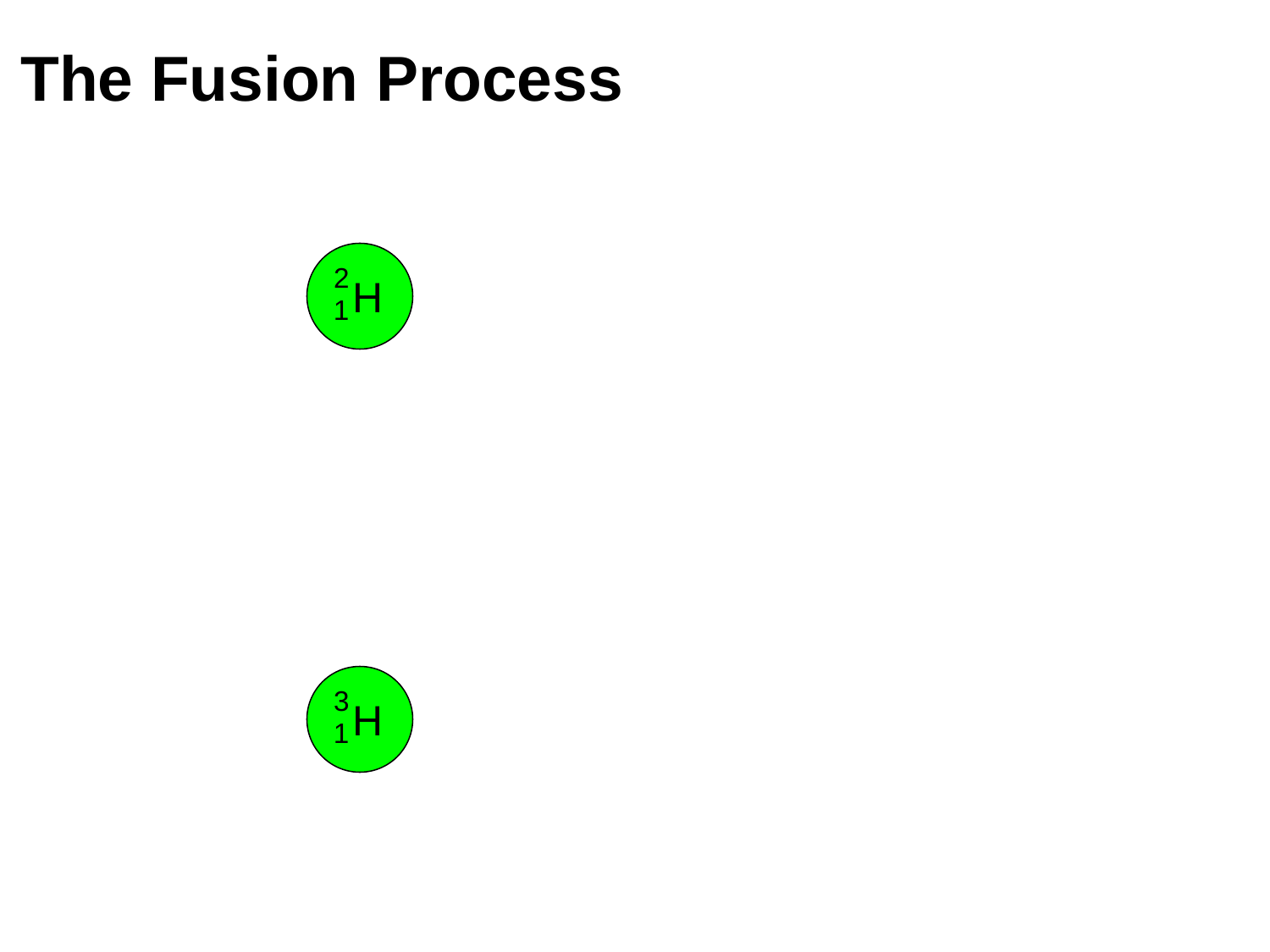

The Fusion Process

  2
H
 1

  3
H
 1